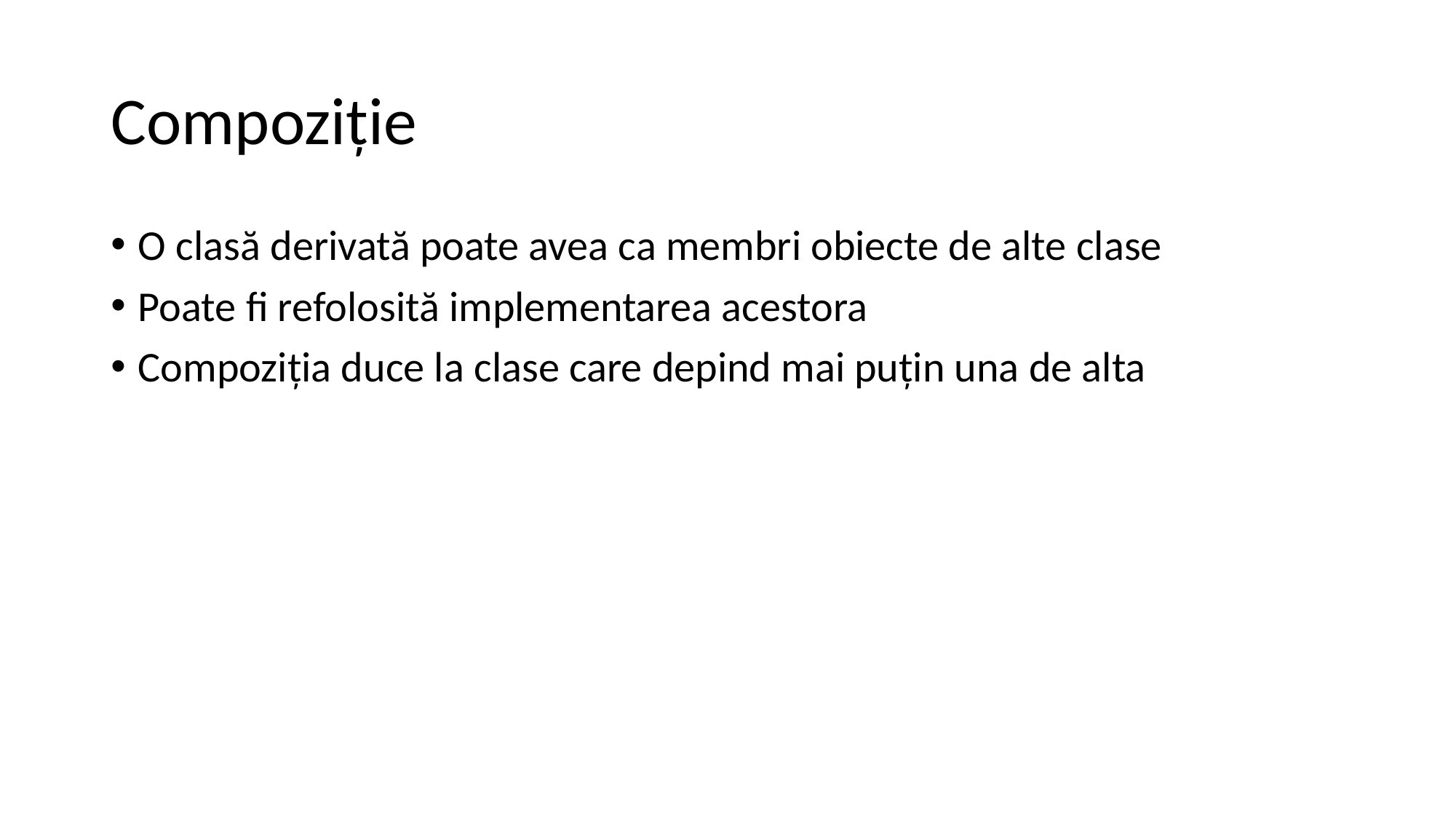

# Compoziție
O clasă derivată poate avea ca membri obiecte de alte clase
Poate fi refolosită implementarea acestora
Compoziția duce la clase care depind mai puțin una de alta